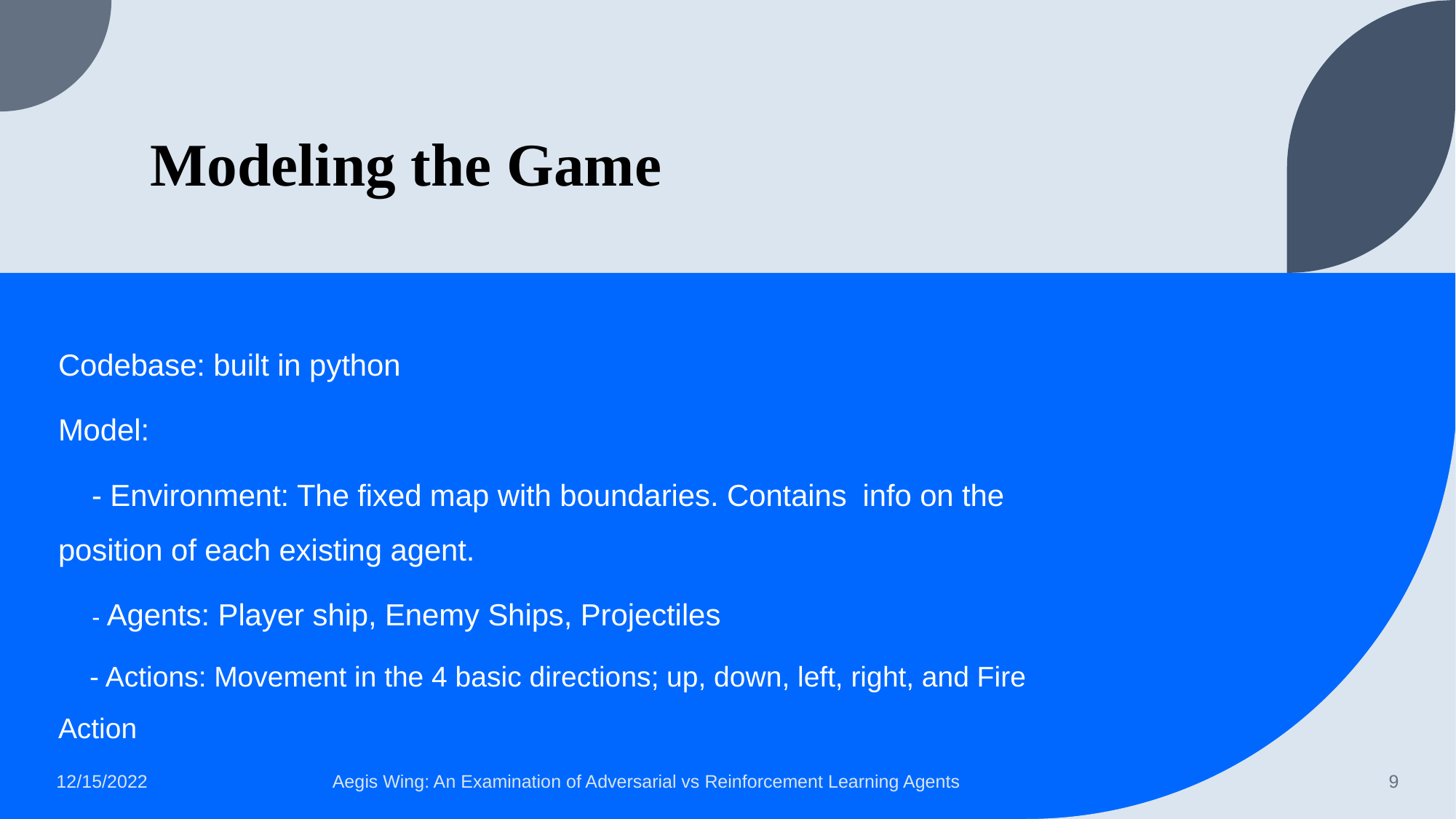

# Modeling the Game
Codebase: built in python
Model:
    - Environment: The fixed map with boundaries. Contains 	info on the position of each existing agent.
     - Agents: Player ship, Enemy Ships, Projectiles
    - Actions: Movement in the 4 basic directions; up, down, left, right, and Fire Action

12/15/2022
Aegis Wing: An Examination of Adversarial vs Reinforcement Learning Agents
9